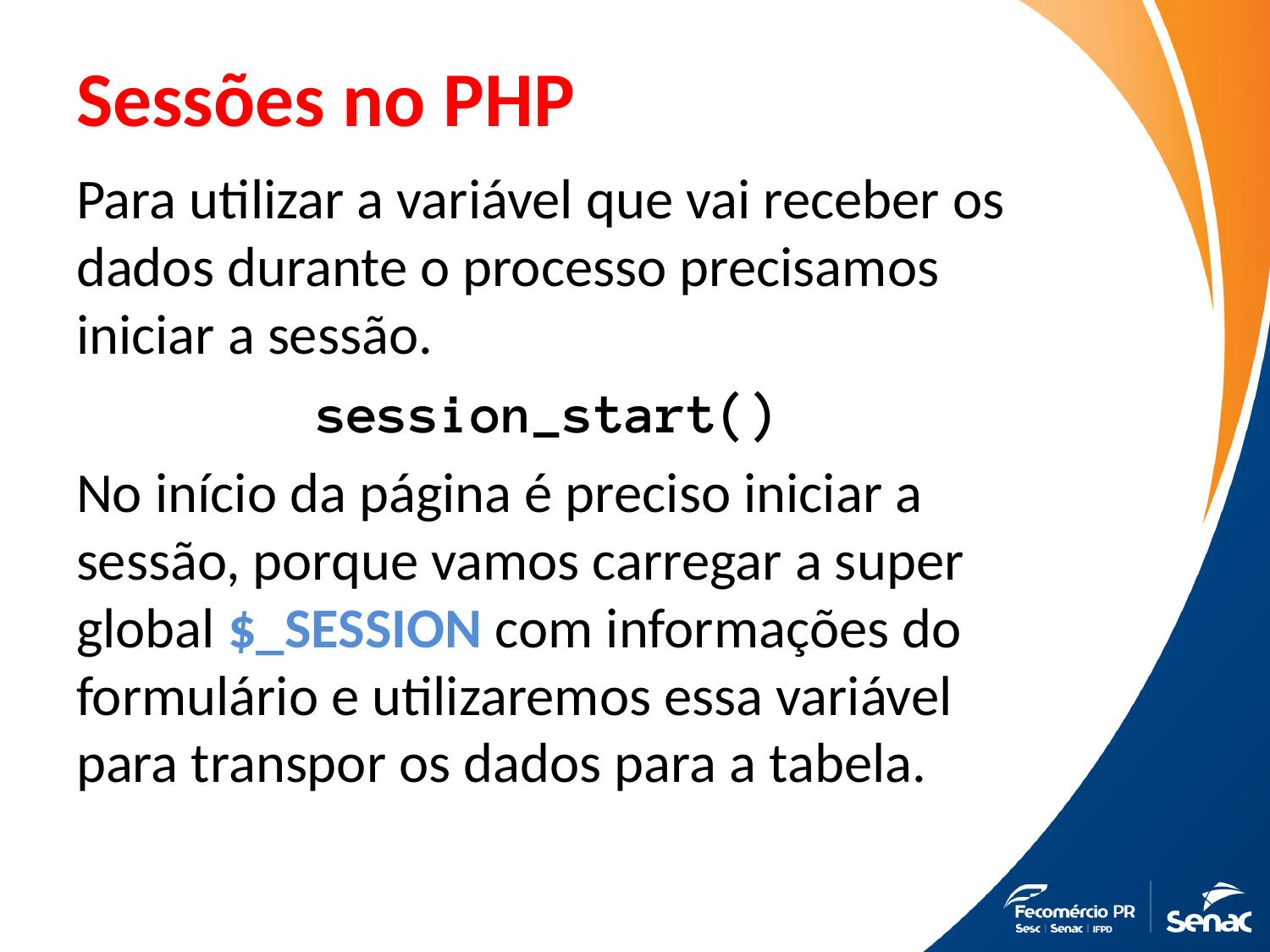

# Sessões no PHP
Para utilizar a variável que vai receber os dados durante o processo precisamos iniciar a sessão.
session_start()
No início da página é preciso iniciar a sessão, porque vamos carregar a super global $_SESSION com informações do formulário e utilizaremos essa variável para transpor os dados para a tabela.